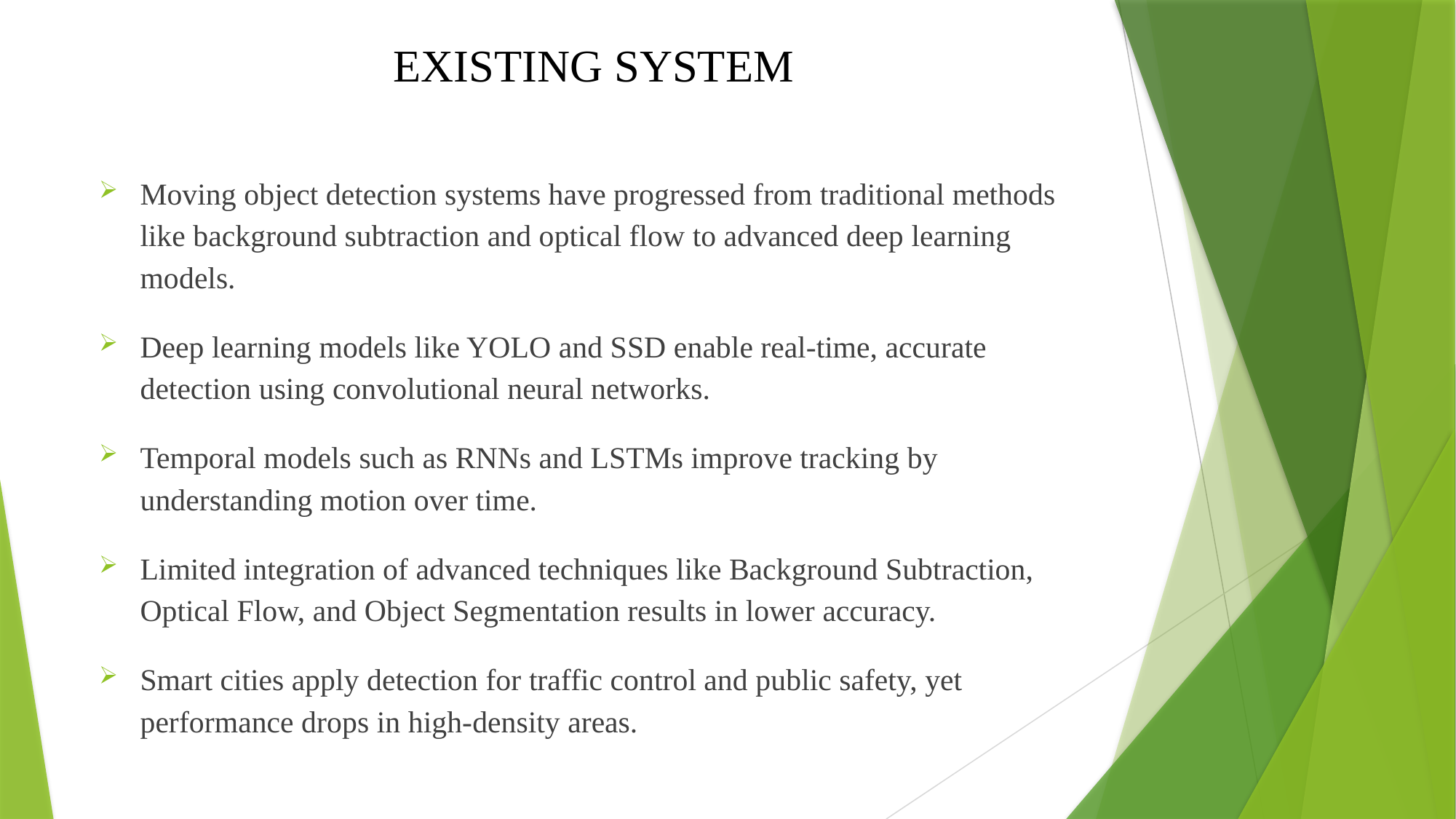

# EXISTING SYSTEM
Moving object detection systems have progressed from traditional methods like background subtraction and optical flow to advanced deep learning models.
Deep learning models like YOLO and SSD enable real-time, accurate detection using convolutional neural networks.
Temporal models such as RNNs and LSTMs improve tracking by understanding motion over time.
Limited integration of advanced techniques like Background Subtraction, Optical Flow, and Object Segmentation results in lower accuracy.
Smart cities apply detection for traffic control and public safety, yet performance drops in high-density areas.